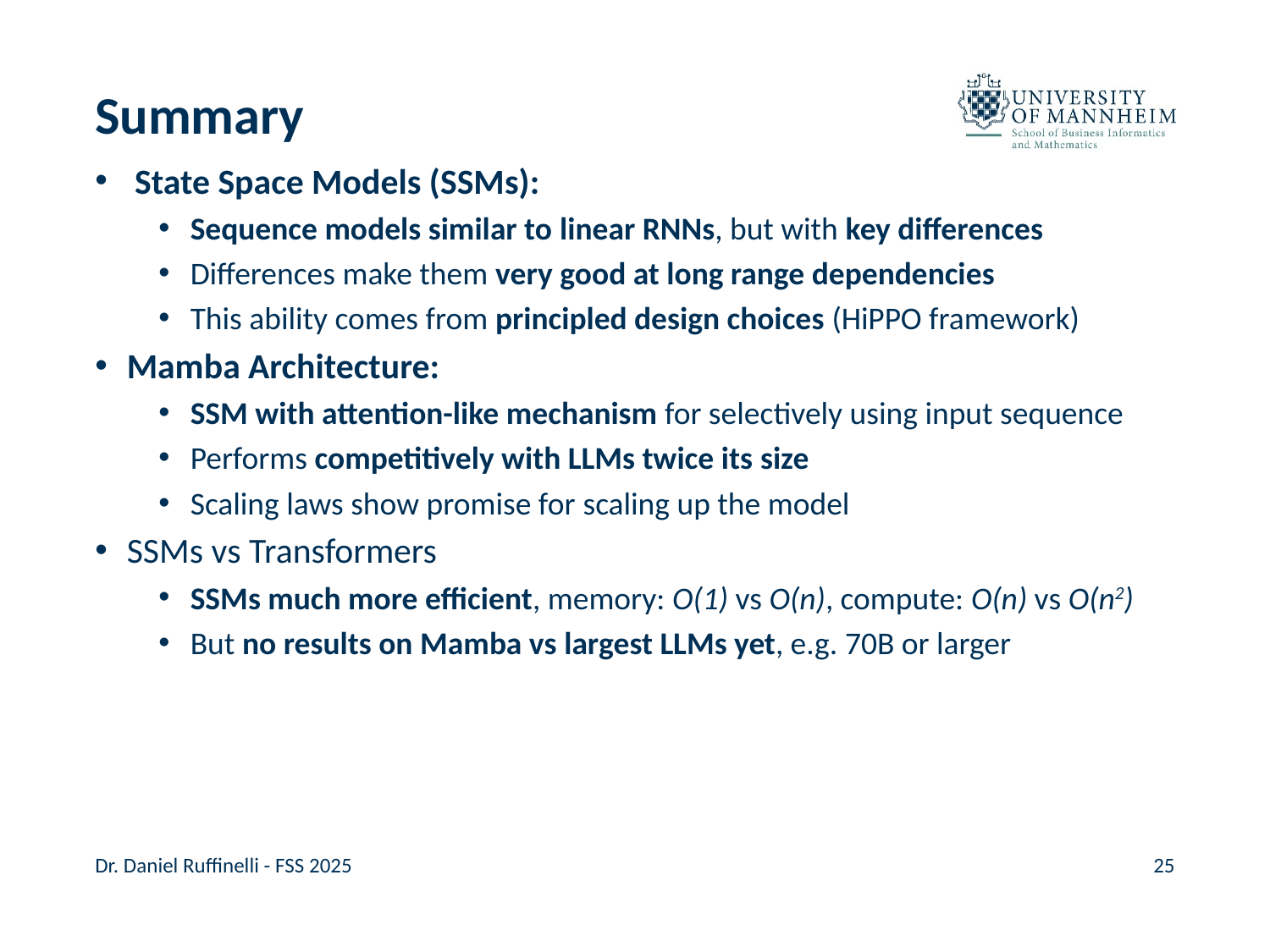

# Summary
State Space Models (SSMs):
Sequence models similar to linear RNNs, but with key differences
Differences make them very good at long range dependencies
This ability comes from principled design choices (HiPPO framework)
Mamba Architecture:
SSM with attention-like mechanism for selectively using input sequence
Performs competitively with LLMs twice its size
Scaling laws show promise for scaling up the model
SSMs vs Transformers
SSMs much more efficient, memory: O(1) vs O(n), compute: O(n) vs O(n2)
But no results on Mamba vs largest LLMs yet, e.g. 70B or larger
Dr. Daniel Ruffinelli - FSS 2025
25